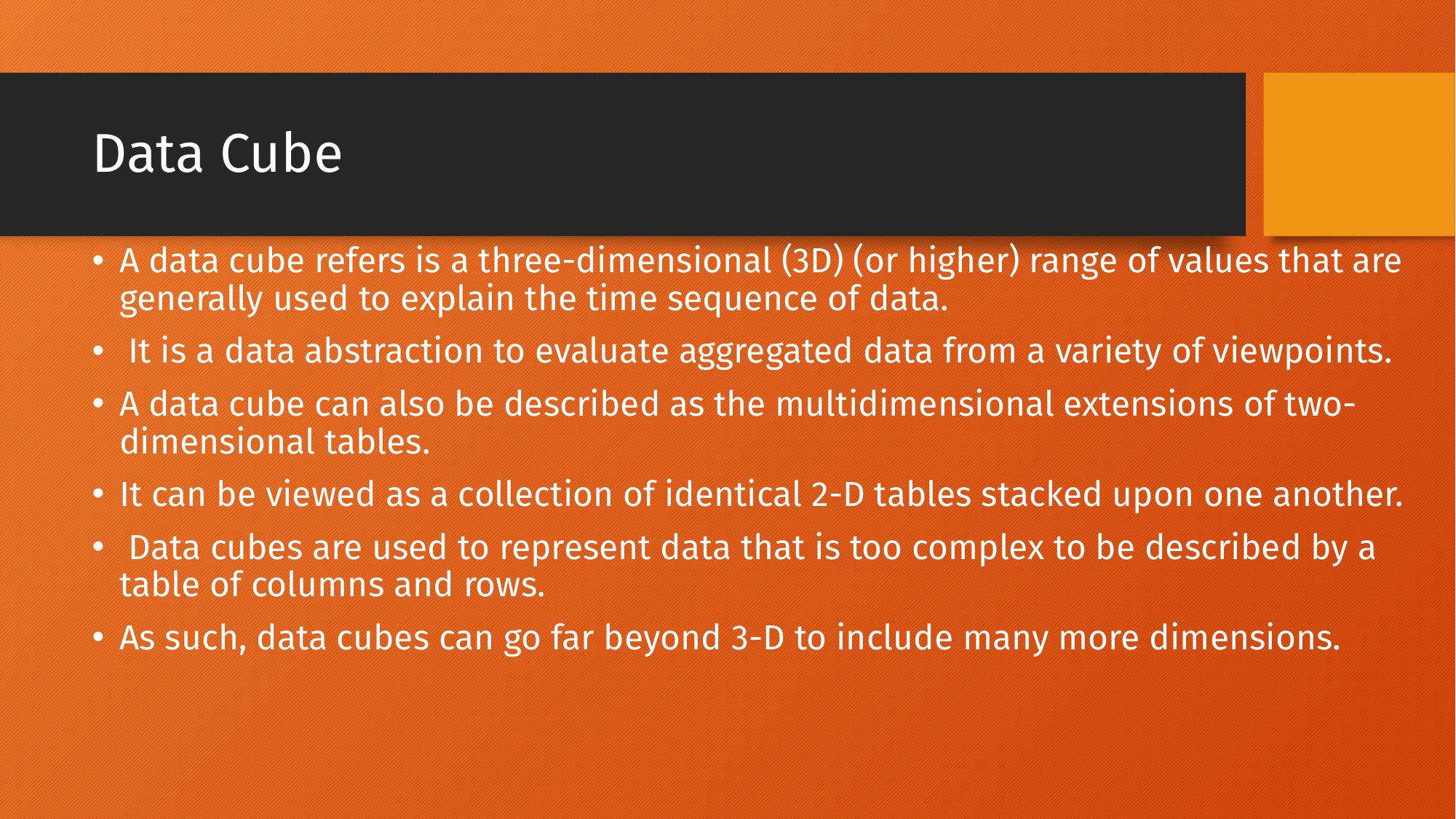

# Data Cube
A data cube refers is a three-dimensional (3D) (or higher) range of values that are generally used to explain the time sequence of data.
 It is a data abstraction to evaluate aggregated data from a variety of viewpoints.
A data cube can also be described as the multidimensional extensions of two-dimensional tables.
It can be viewed as a collection of identical 2-D tables stacked upon one another.
 Data cubes are used to represent data that is too complex to be described by a table of columns and rows.
As such, data cubes can go far beyond 3-D to include many more dimensions.